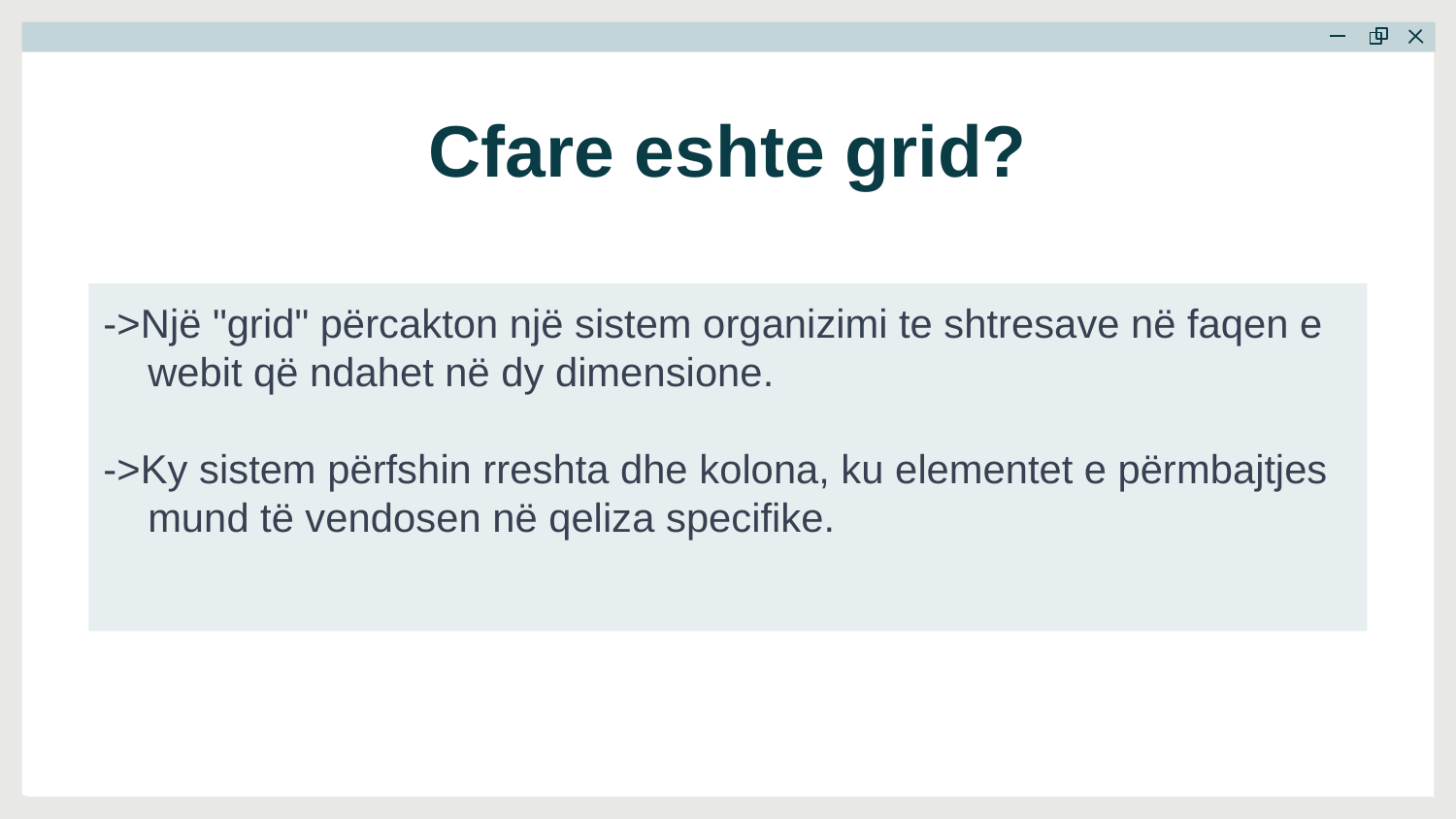

Cfare eshte grid?
->Një "grid" përcakton një sistem organizimi te shtresave në faqen e
    webit që ndahet në dy dimensione.

->Ky sistem përfshin rreshta dhe kolona, ku elementet e përmbajtjes
    mund të vendosen në qeliza specifike.